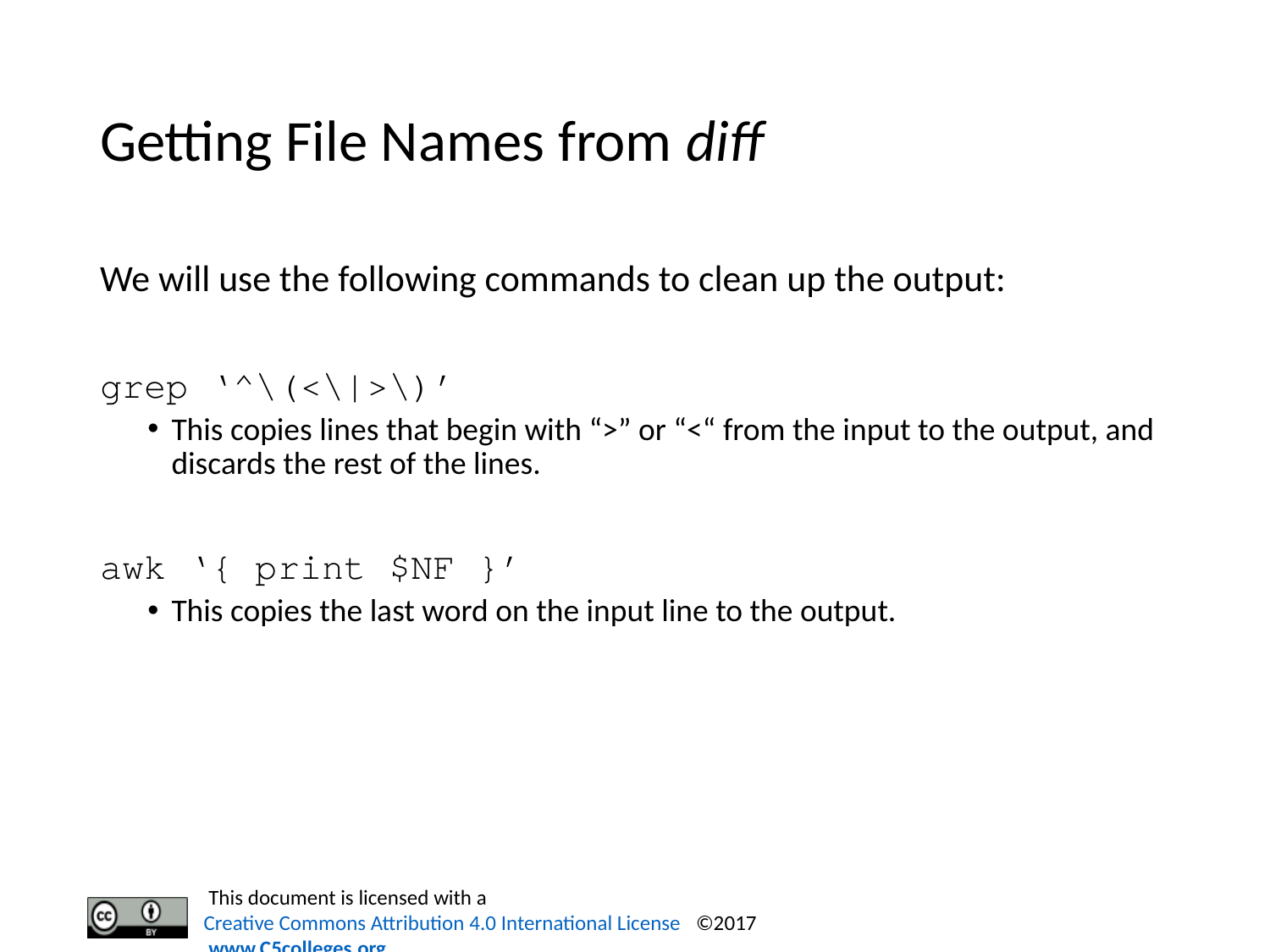

# Getting File Names from diff
We will use the following commands to clean up the output:

grep ‘^\(<\|>\)’
This copies lines that begin with “>” or “<“ from the input to the output, and discards the rest of the lines.

awk ‘{ print $NF }’
This copies the last word on the input line to the output.